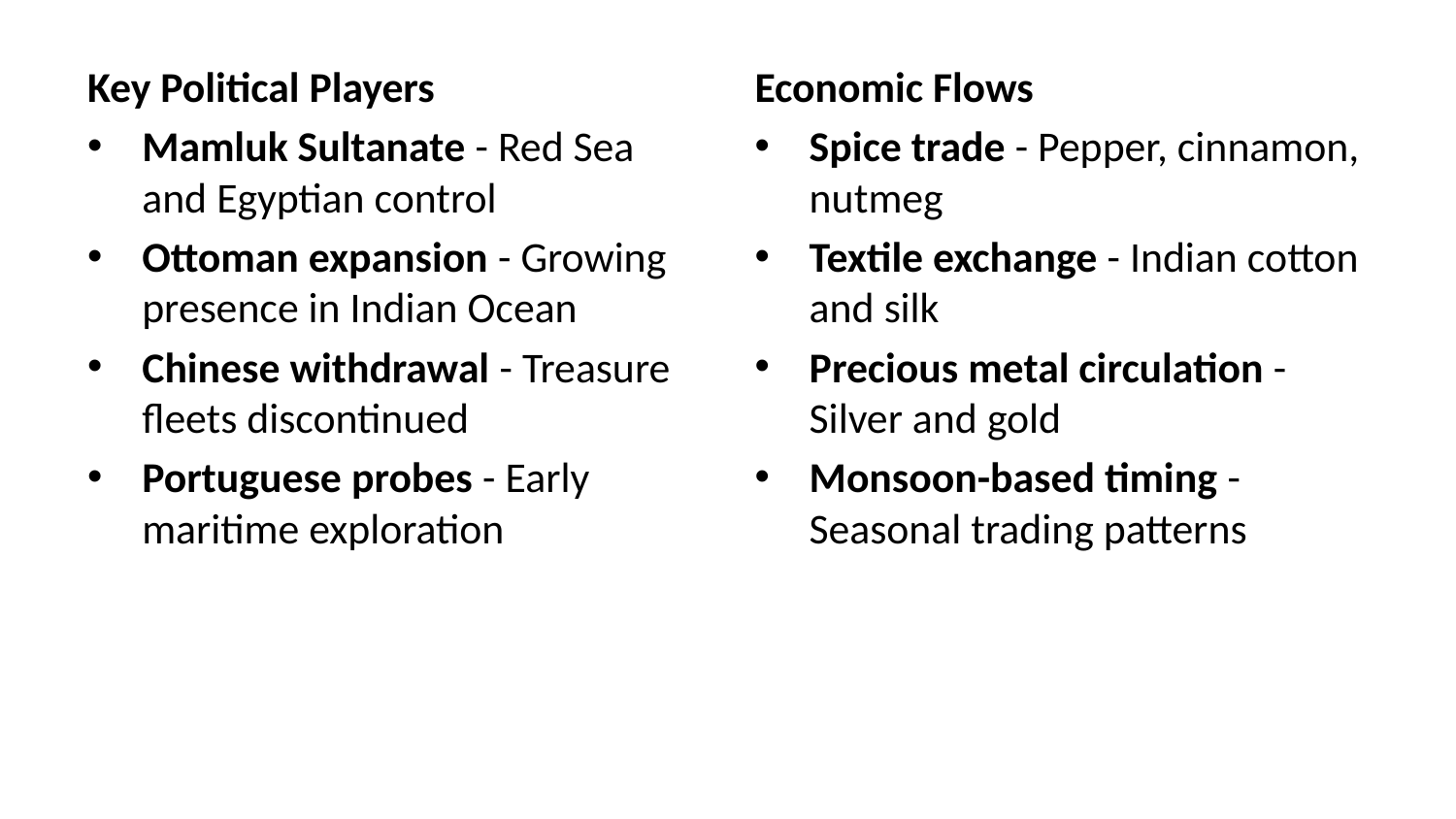

Key Political Players
Mamluk Sultanate - Red Sea and Egyptian control
Ottoman expansion - Growing presence in Indian Ocean
Chinese withdrawal - Treasure fleets discontinued
Portuguese probes - Early maritime exploration
Economic Flows
Spice trade - Pepper, cinnamon, nutmeg
Textile exchange - Indian cotton and silk
Precious metal circulation - Silver and gold
Monsoon-based timing - Seasonal trading patterns